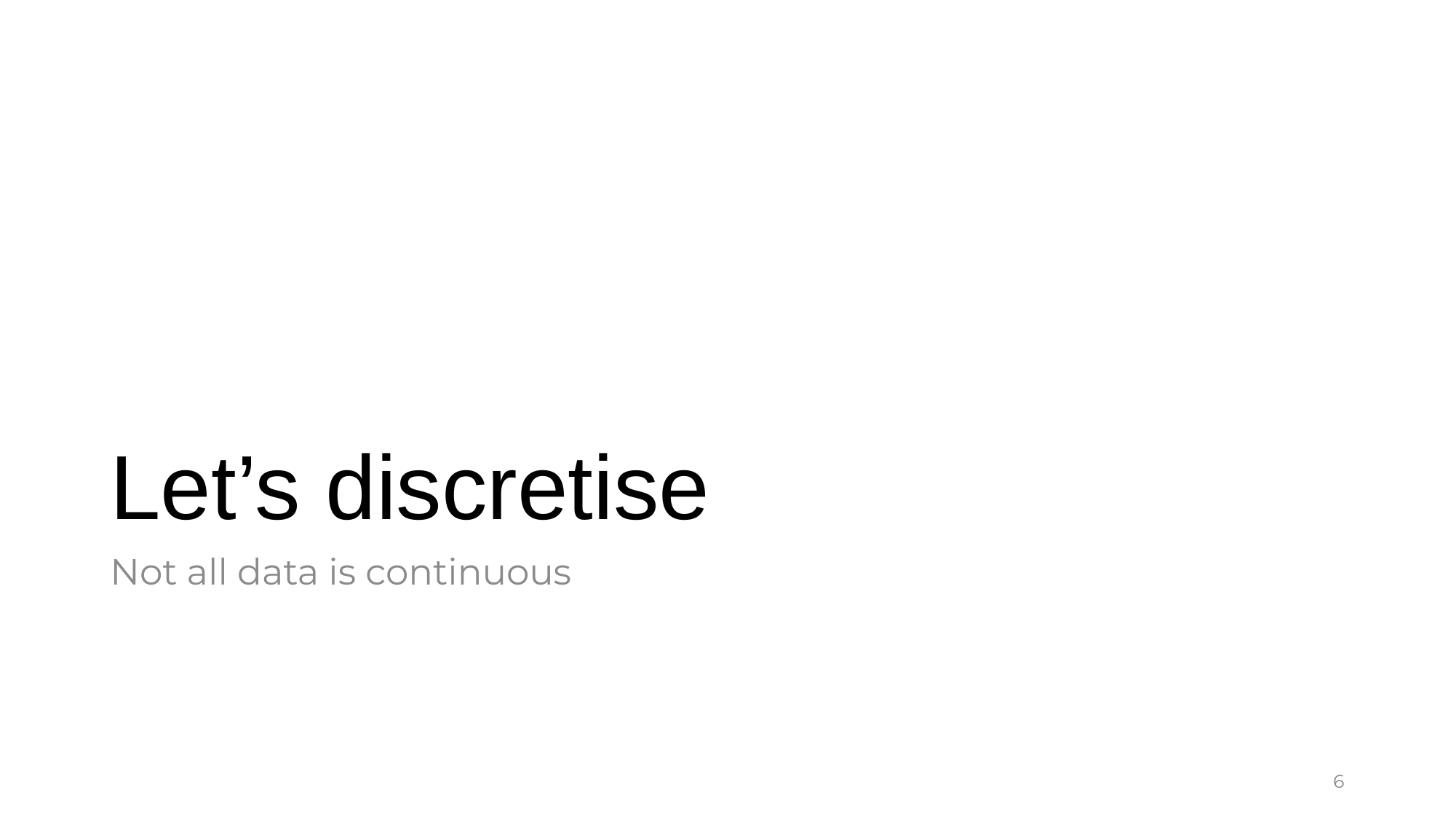

# Let’s discretise
Not all data is continuous
6